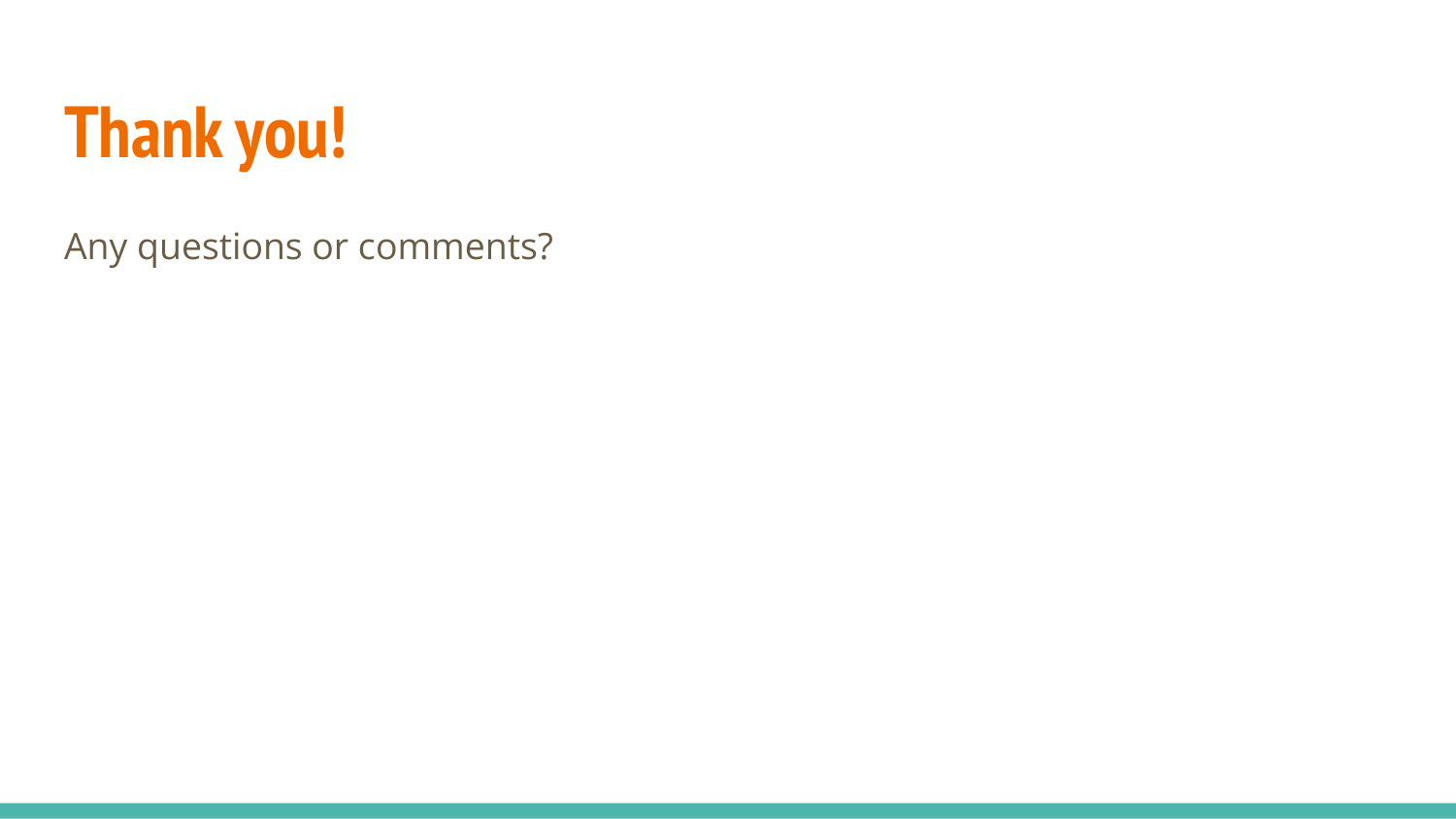

# Thank you!
Any questions or comments?